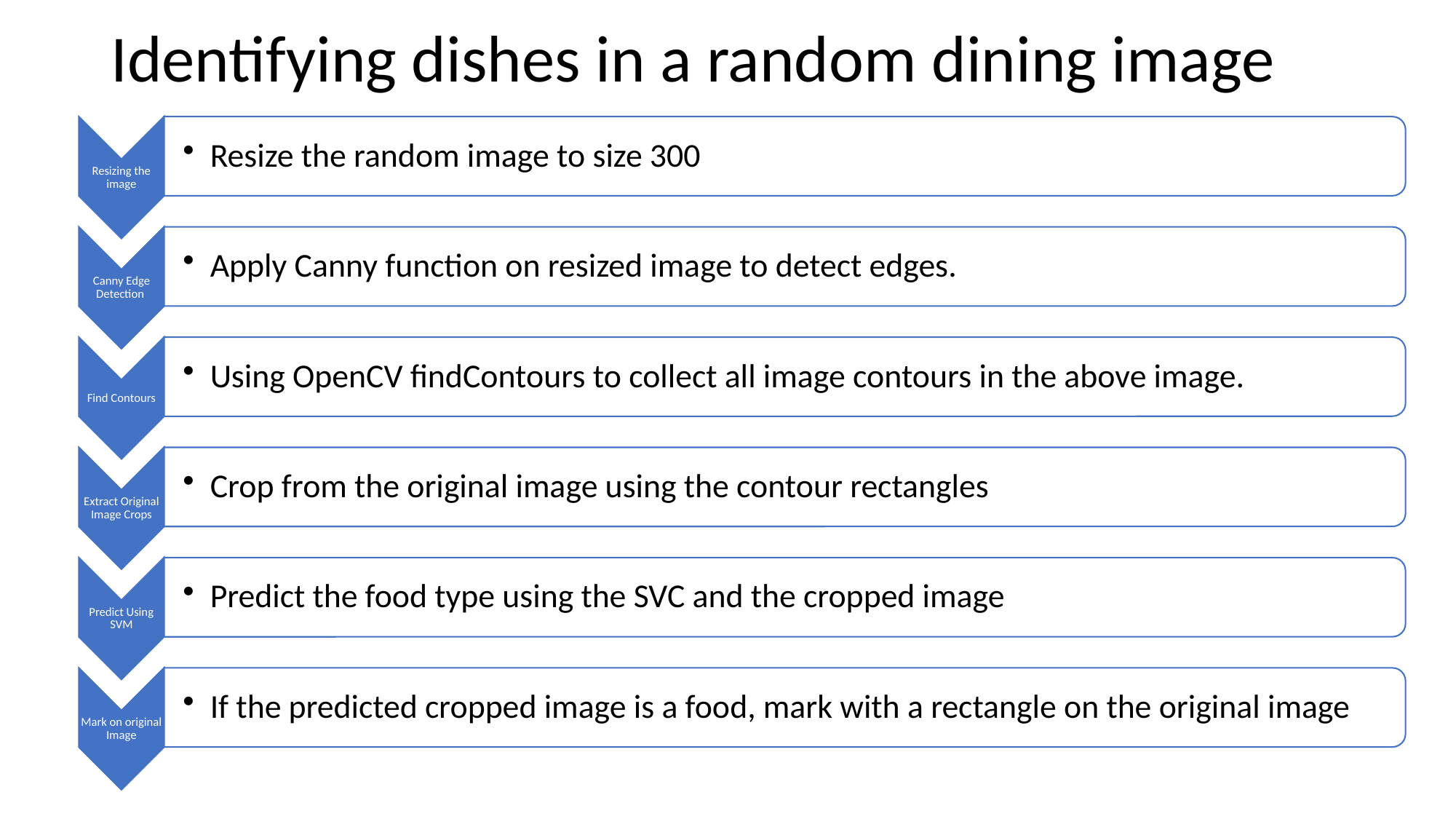

# Identifying dishes in a random dining image
Resizing the image
Resize the random image to size 300
Canny Edge Detection
Apply Canny function on resized image to detect edges.
Find Contours
Using OpenCV findContours to collect all image contours in the above image.
Extract Original Image Crops
Crop from the original image using the contour rectangles
Predict Using SVM
Predict the food type using the SVC and the cropped image
Mark on original Image
If the predicted cropped image is a food, mark with a rectangle on the original image